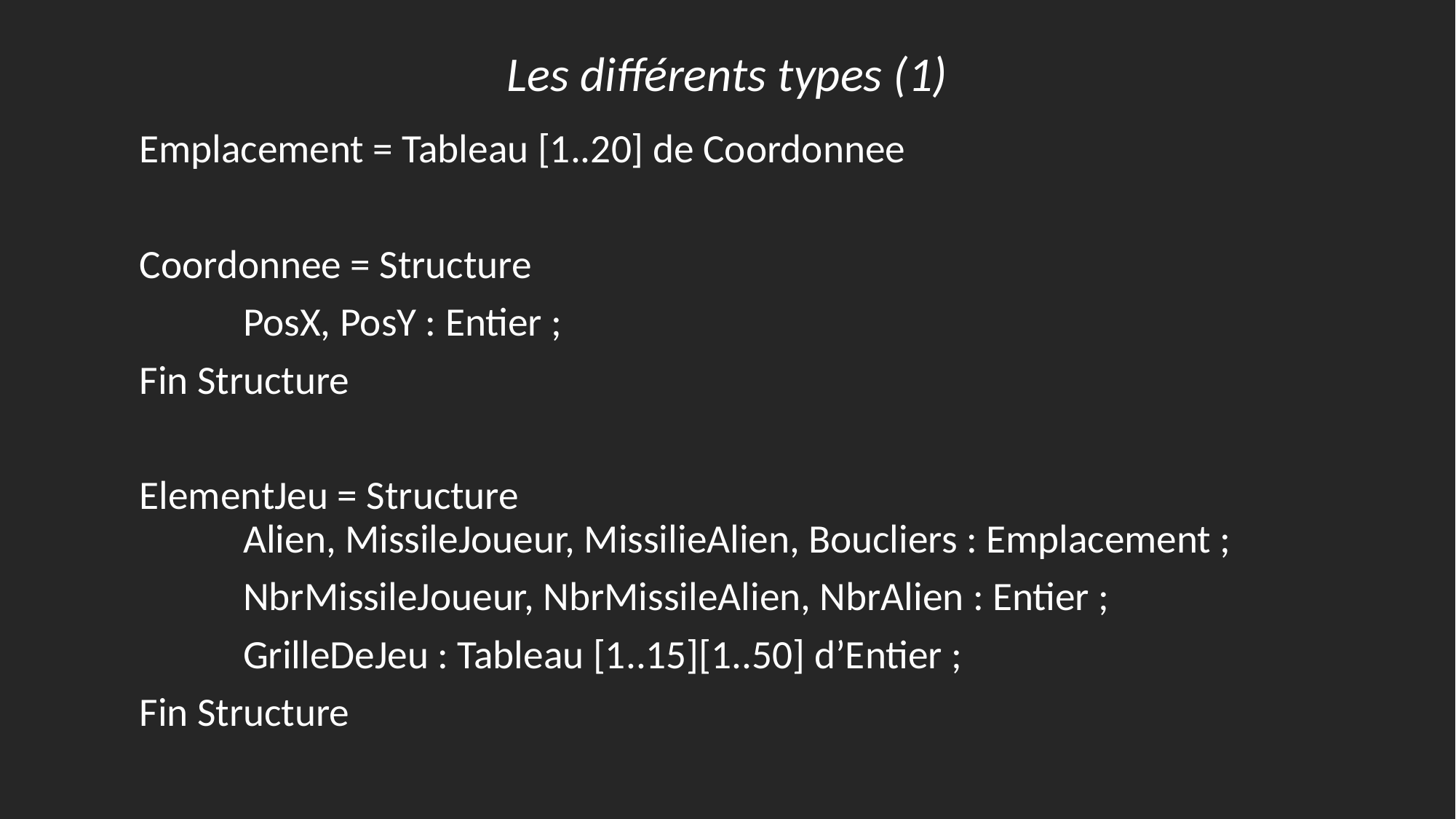

# Les différents types (1)
Emplacement = Tableau [1..20] de Coordonnee

Coordonnee = Structure
	PosX, PosY : Entier ;
Fin Structure

ElementJeu = Structure
	Alien, MissileJoueur, MissilieAlien, Boucliers : Emplacement ;
	NbrMissileJoueur, NbrMissileAlien, NbrAlien : Entier ;
	GrilleDeJeu : Tableau [1..15][1..50] d’Entier ;
Fin Structure